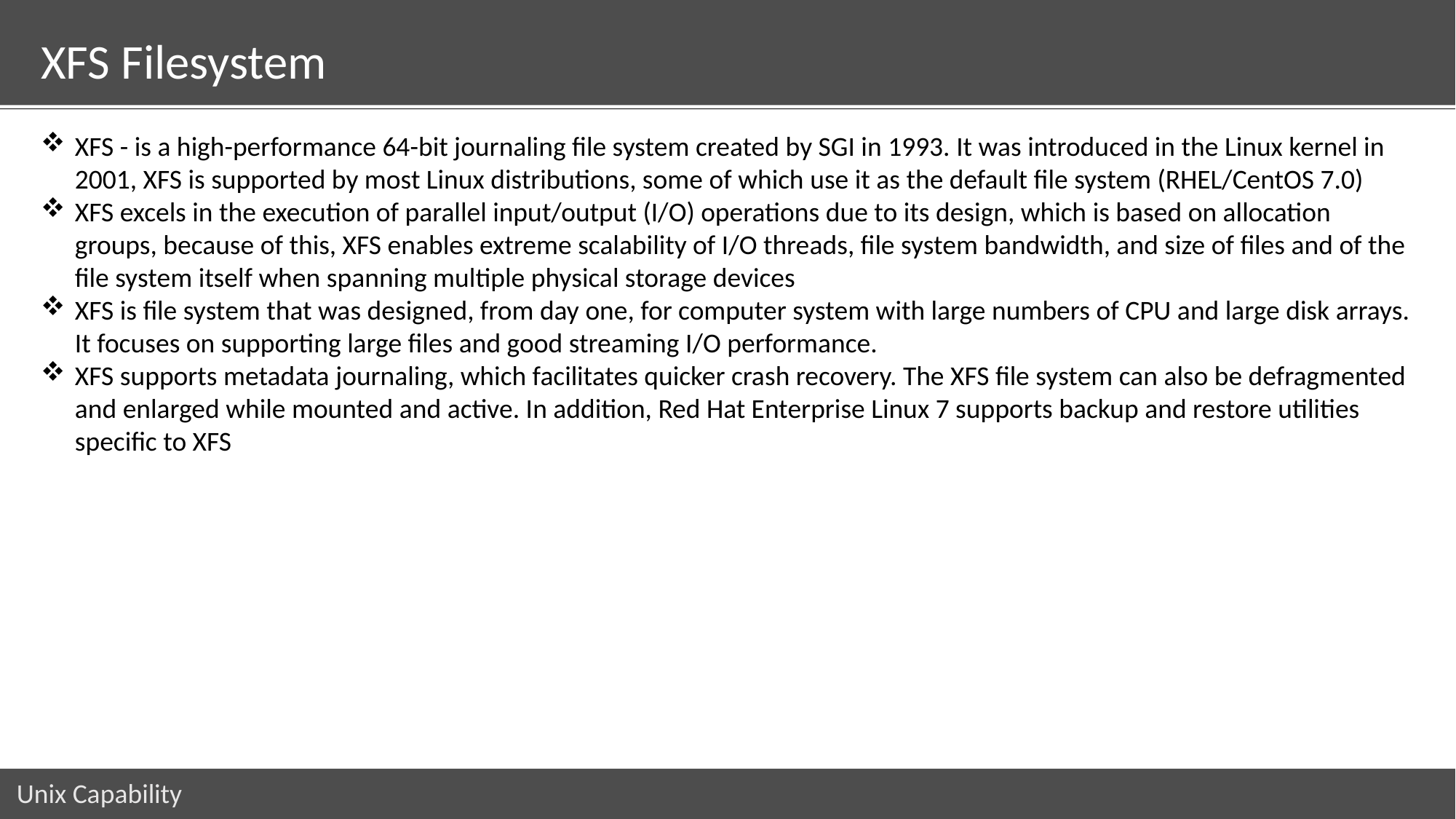

# XFS Filesystem
XFS - is a high-performance 64-bit journaling file system created by SGI in 1993. It was introduced in the Linux kernel in 2001, XFS is supported by most Linux distributions, some of which use it as the default file system (RHEL/CentOS 7.0)
XFS excels in the execution of parallel input/output (I/O) operations due to its design, which is based on allocation groups, because of this, XFS enables extreme scalability of I/O threads, file system bandwidth, and size of files and of the file system itself when spanning multiple physical storage devices
XFS is file system that was designed, from day one, for computer system with large numbers of CPU and large disk arrays. It focuses on supporting large files and good streaming I/O performance.
XFS supports metadata journaling, which facilitates quicker crash recovery. The XFS file system can also be defragmented and enlarged while mounted and active. In addition, Red Hat Enterprise Linux 7 supports backup and restore utilities specific to XFS